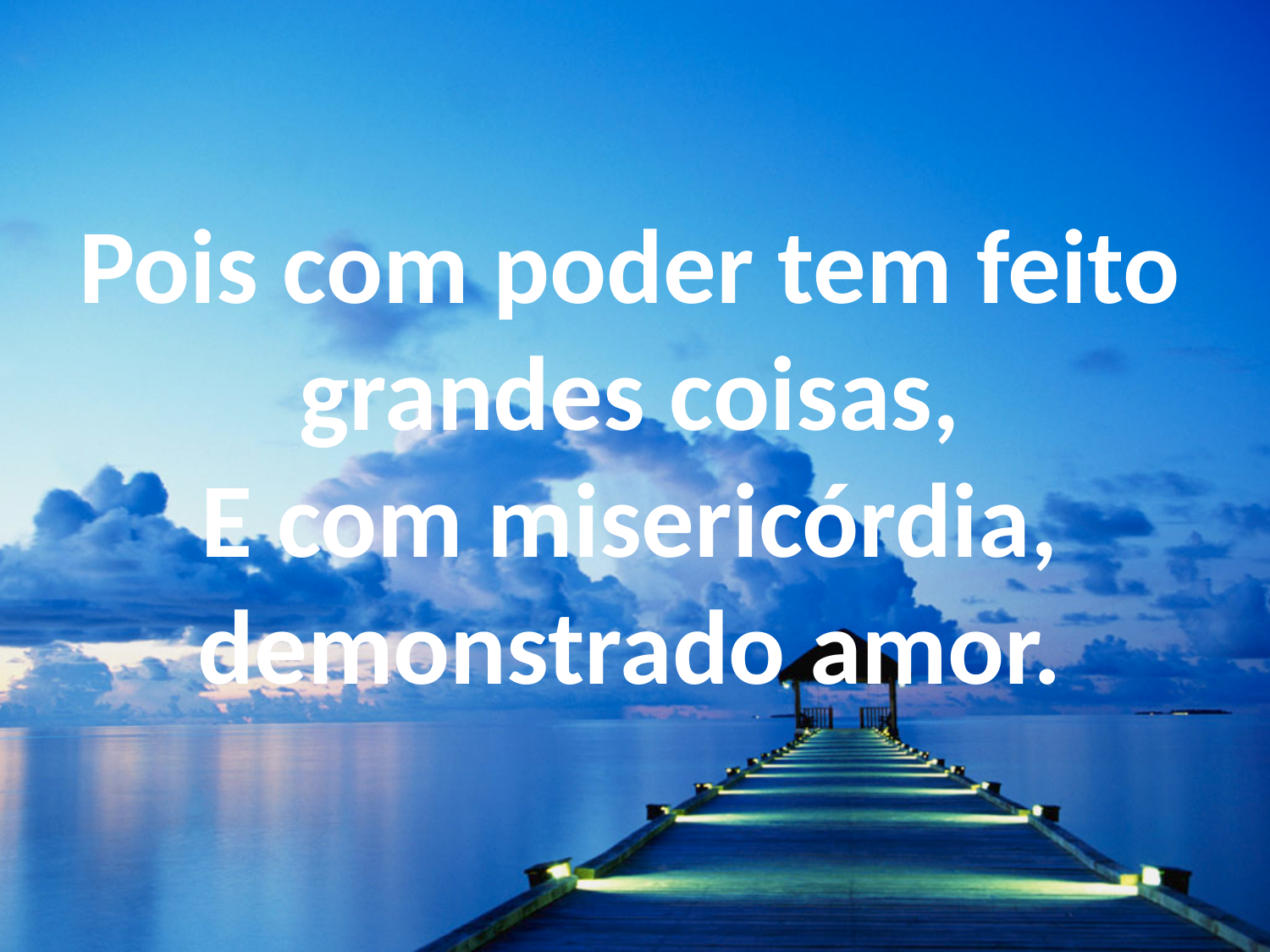

Pois com poder tem feito grandes coisas,
E com misericórdia, demonstrado amor.